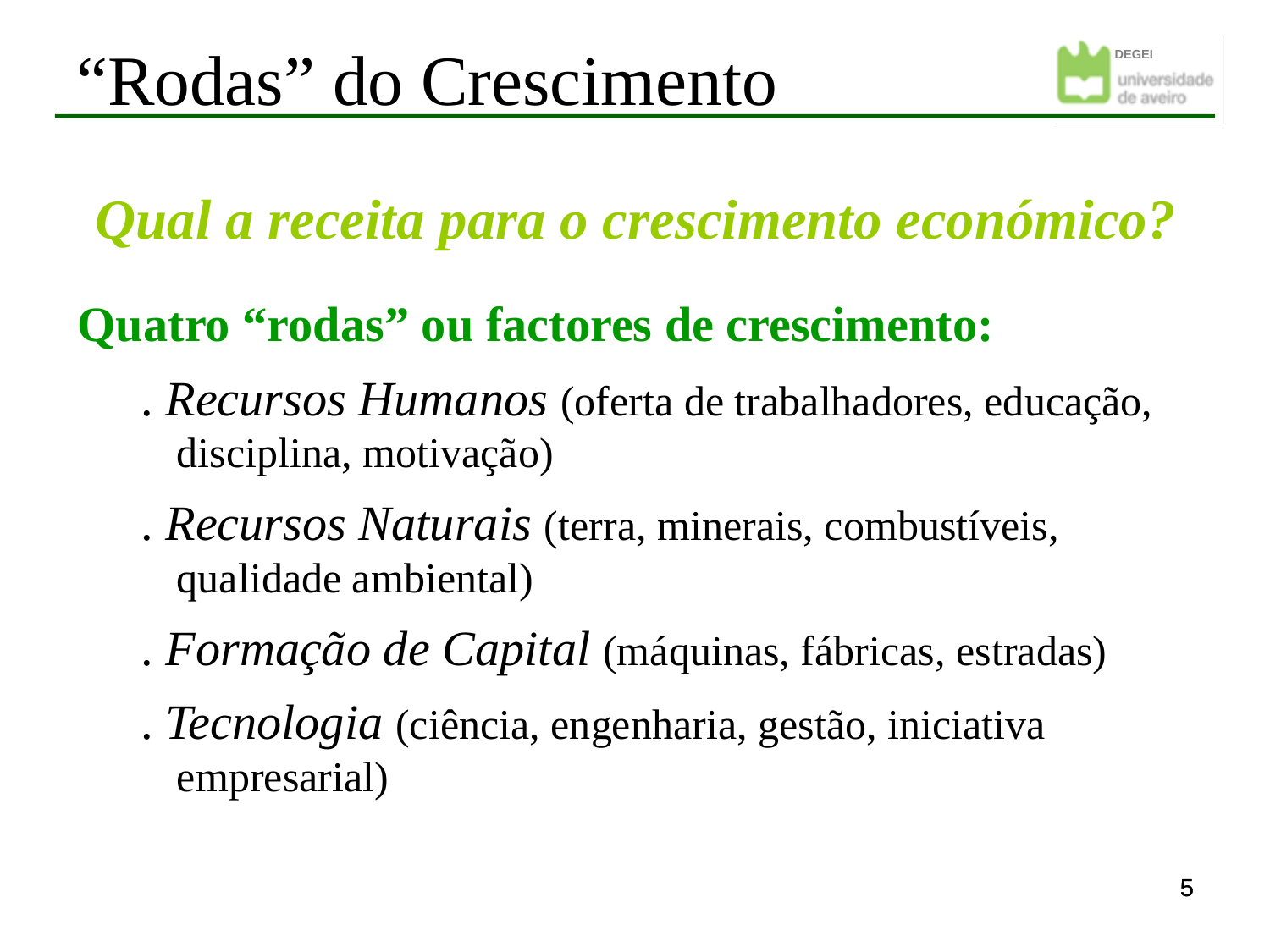

“Rodas” do Crescimento
Qual a receita para o crescimento económico?
Quatro “rodas” ou factores de crescimento:
. Recursos Humanos (oferta de trabalhadores, educação, disciplina, motivação)
. Recursos Naturais (terra, minerais, combustíveis, qualidade ambiental)
. Formação de Capital (máquinas, fábricas, estradas)
. Tecnologia (ciência, engenharia, gestão, iniciativa empresarial)
5
5